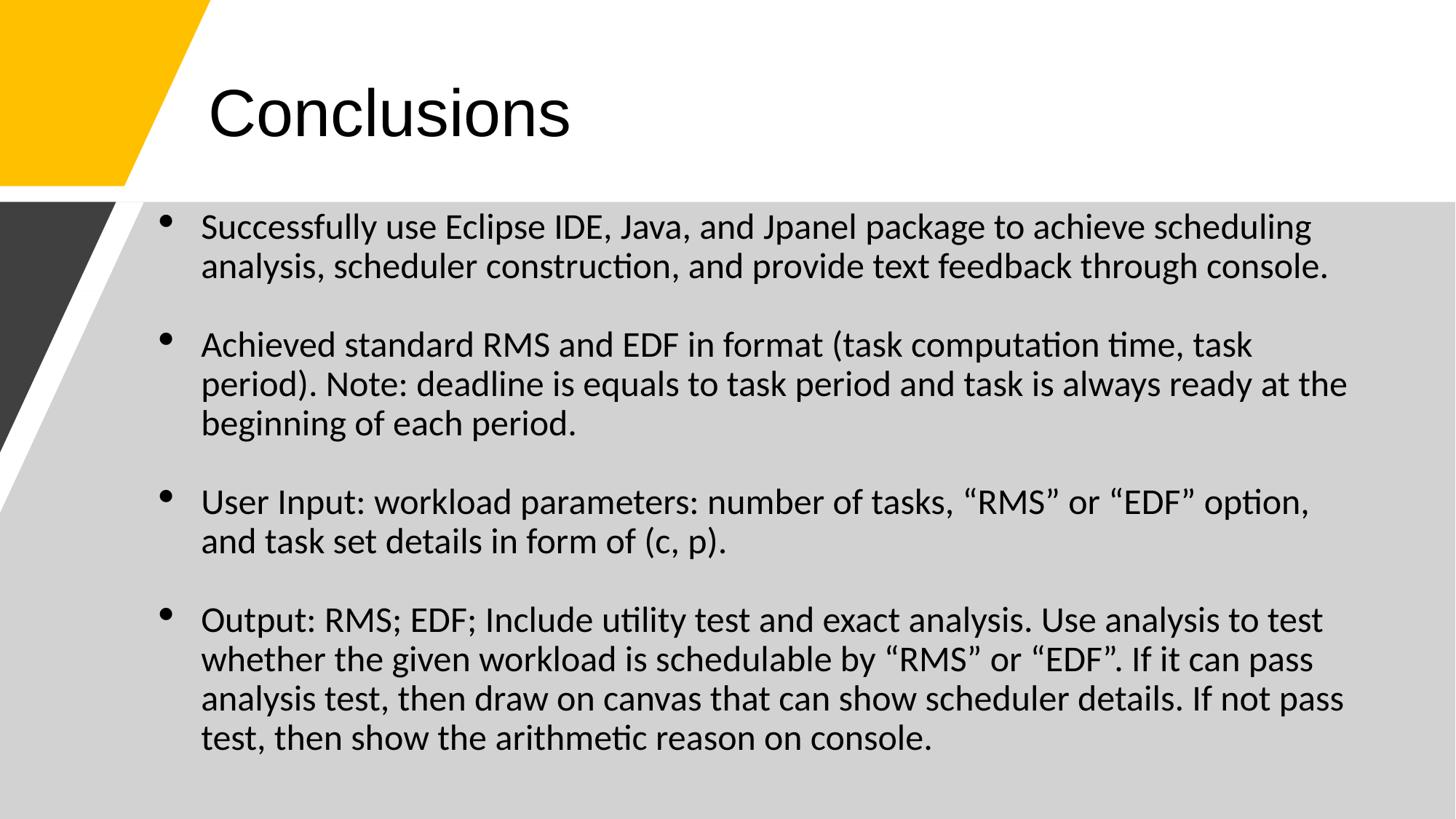

# Conclusions

Successfully use Eclipse IDE, Java, and Jpanel package to achieve scheduling analysis, scheduler construction, and provide text feedback through console.

Achieved standard RMS and EDF in format (task computation time, task period). Note: deadline is equals to task period and task is always ready at the beginning of each period.

User Input: workload parameters: number of tasks, “RMS” or “EDF” option, and task set details in form of (c, p).

Output: RMS; EDF; Include utility test and exact analysis. Use analysis to test whether the given workload is schedulable by “RMS” or “EDF”. If it can pass analysis test, then draw on canvas that can show scheduler details. If not pass test, then show the arithmetic reason on console.